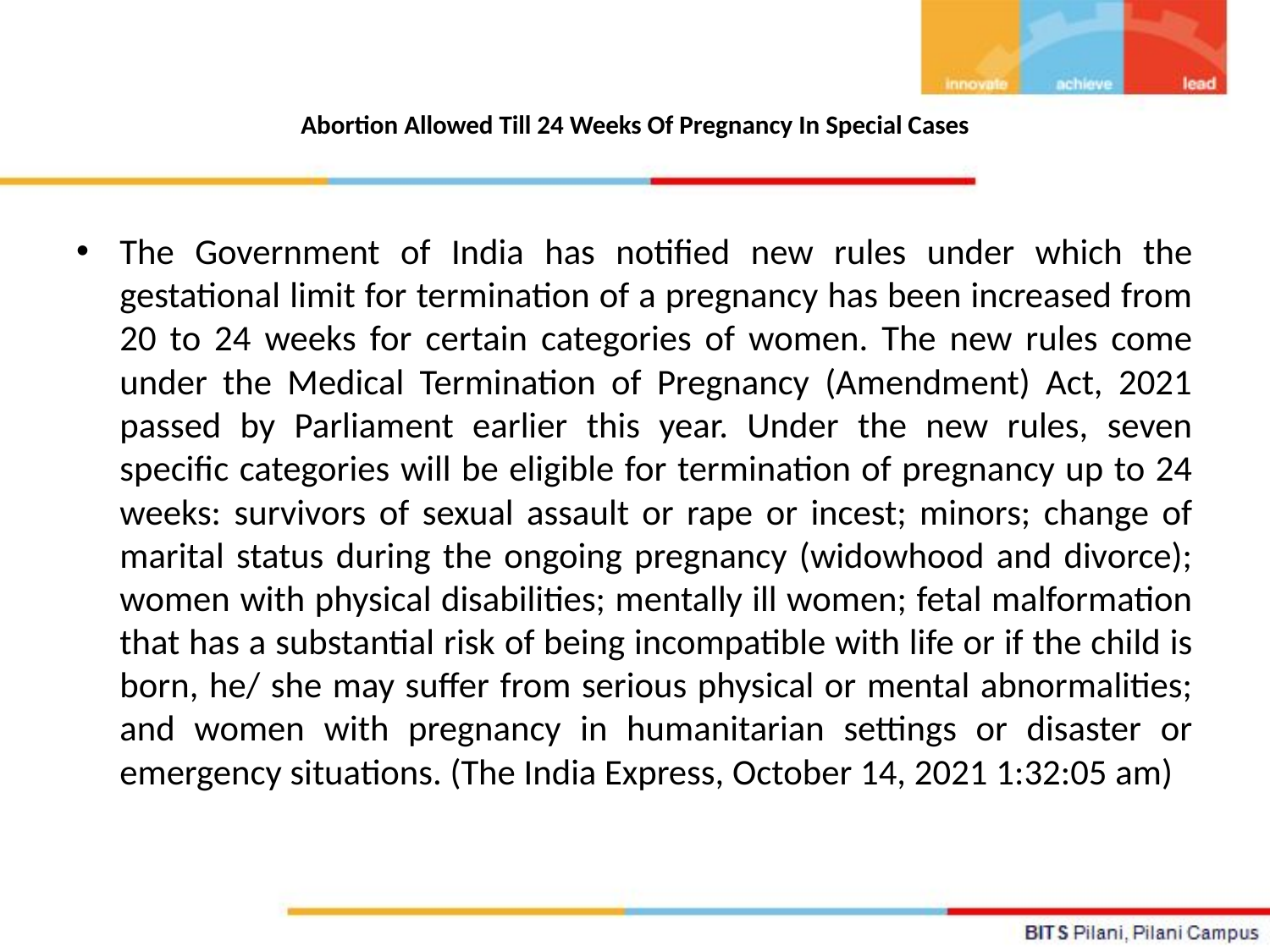

# Abortion Allowed Till 24 Weeks Of Pregnancy In Special Cases
The Government of India has notified new rules under which the gestational limit for termination of a pregnancy has been increased from 20 to 24 weeks for certain categories of women. The new rules come under the Medical Termination of Pregnancy (Amendment) Act, 2021 passed by Parliament earlier this year. Under the new rules, seven specific categories will be eligible for termination of pregnancy up to 24 weeks: survivors of sexual assault or rape or incest; minors; change of marital status during the ongoing pregnancy (widowhood and divorce); women with physical disabilities; mentally ill women; fetal malformation that has a substantial risk of being incompatible with life or if the child is born, he/ she may suffer from serious physical or mental abnormalities; and women with pregnancy in humanitarian settings or disaster or emergency situations. (The India Express, October 14, 2021 1:32:05 am)